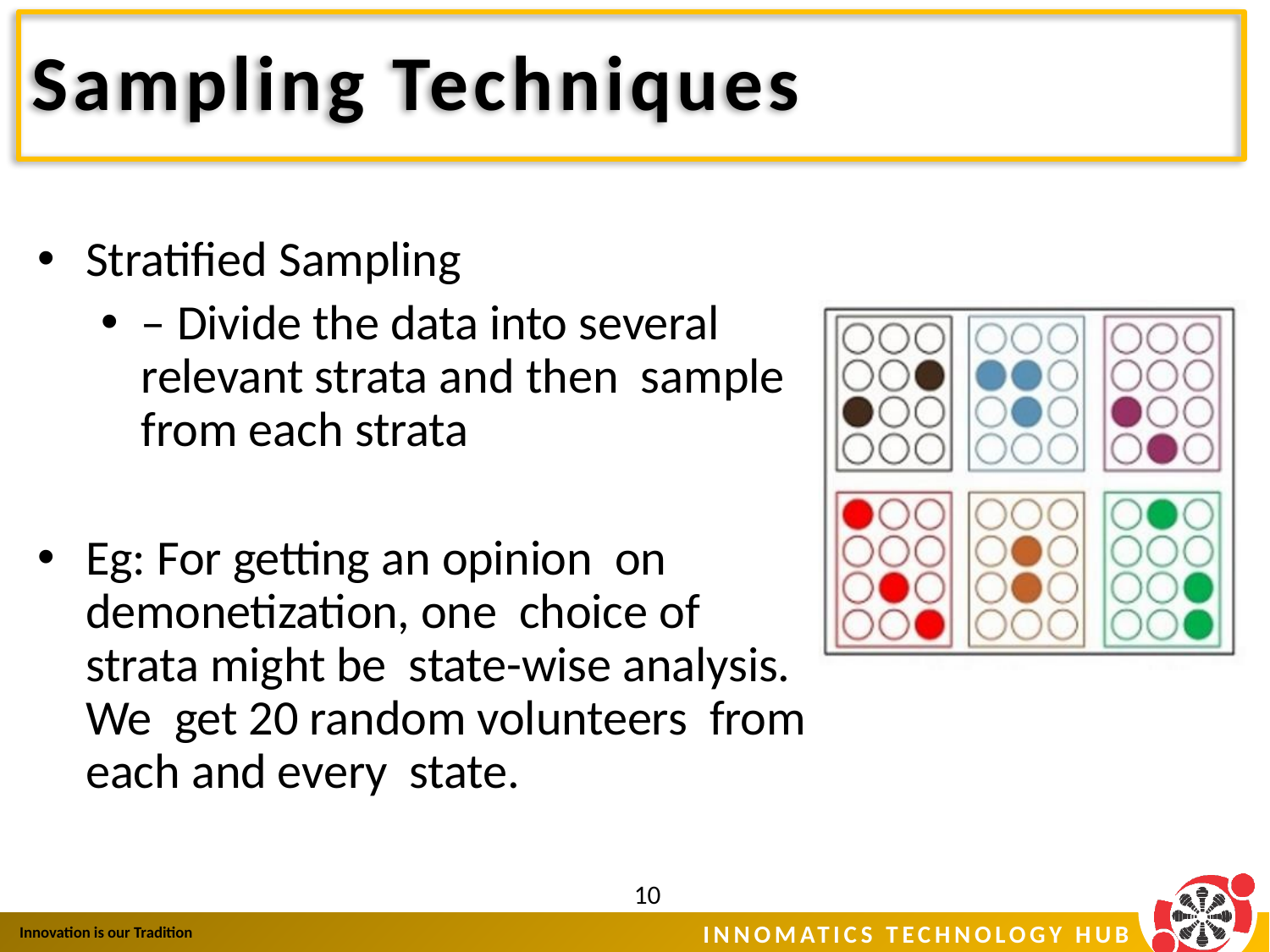

# Sampling Techniques
Stratified Sampling
– Divide the data into several  relevant strata and then  sample from each strata

Eg: For getting an opinion  on demonetization, one  choice of strata might be  state-wise analysis. We  get 20 random volunteers  from each and every  state.